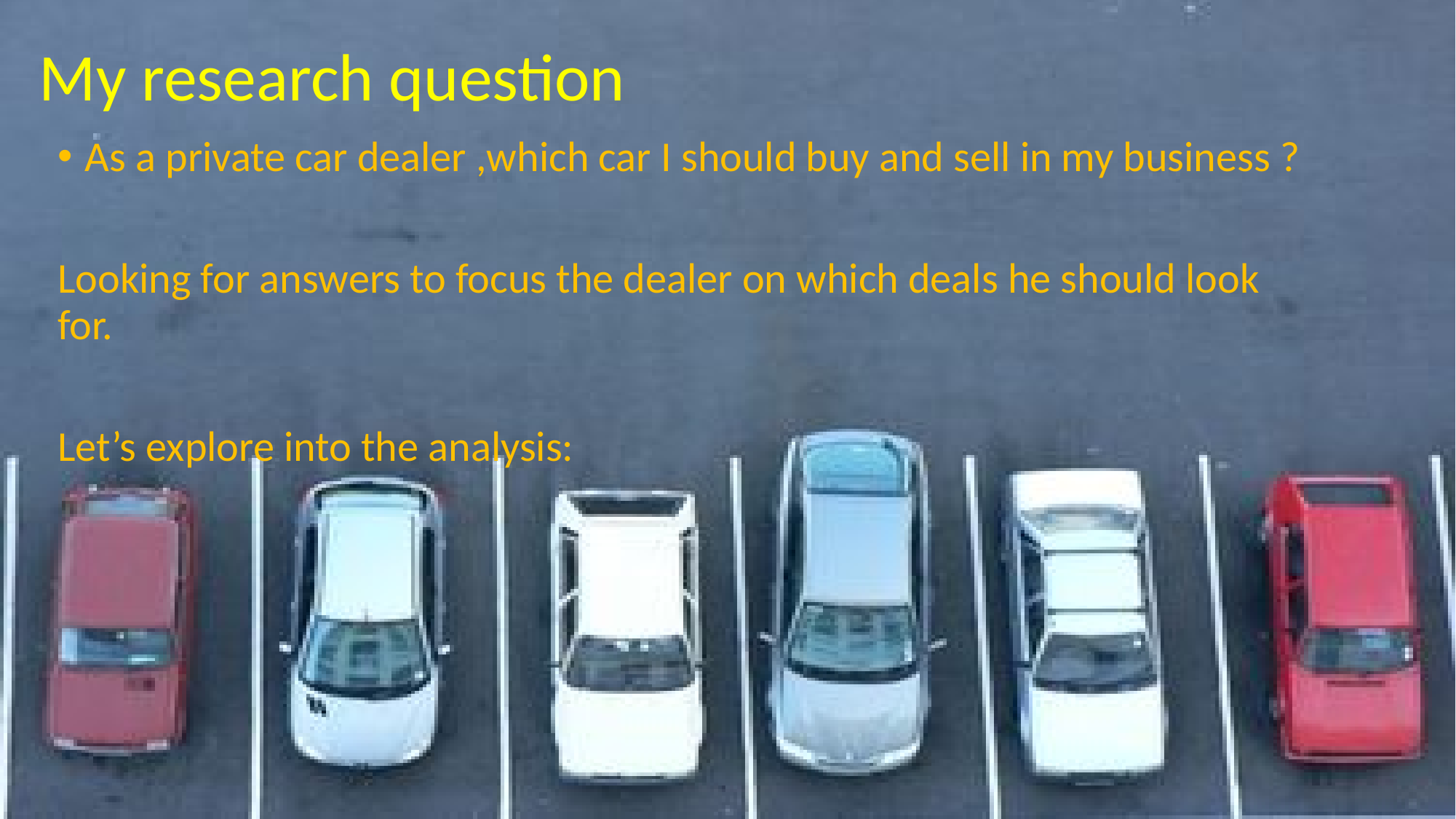

# My research question
As a private car dealer ,which car I should buy and sell in my business ?

Looking for answers to focus the dealer on which deals he should look for.

Let’s explore into the analysis: